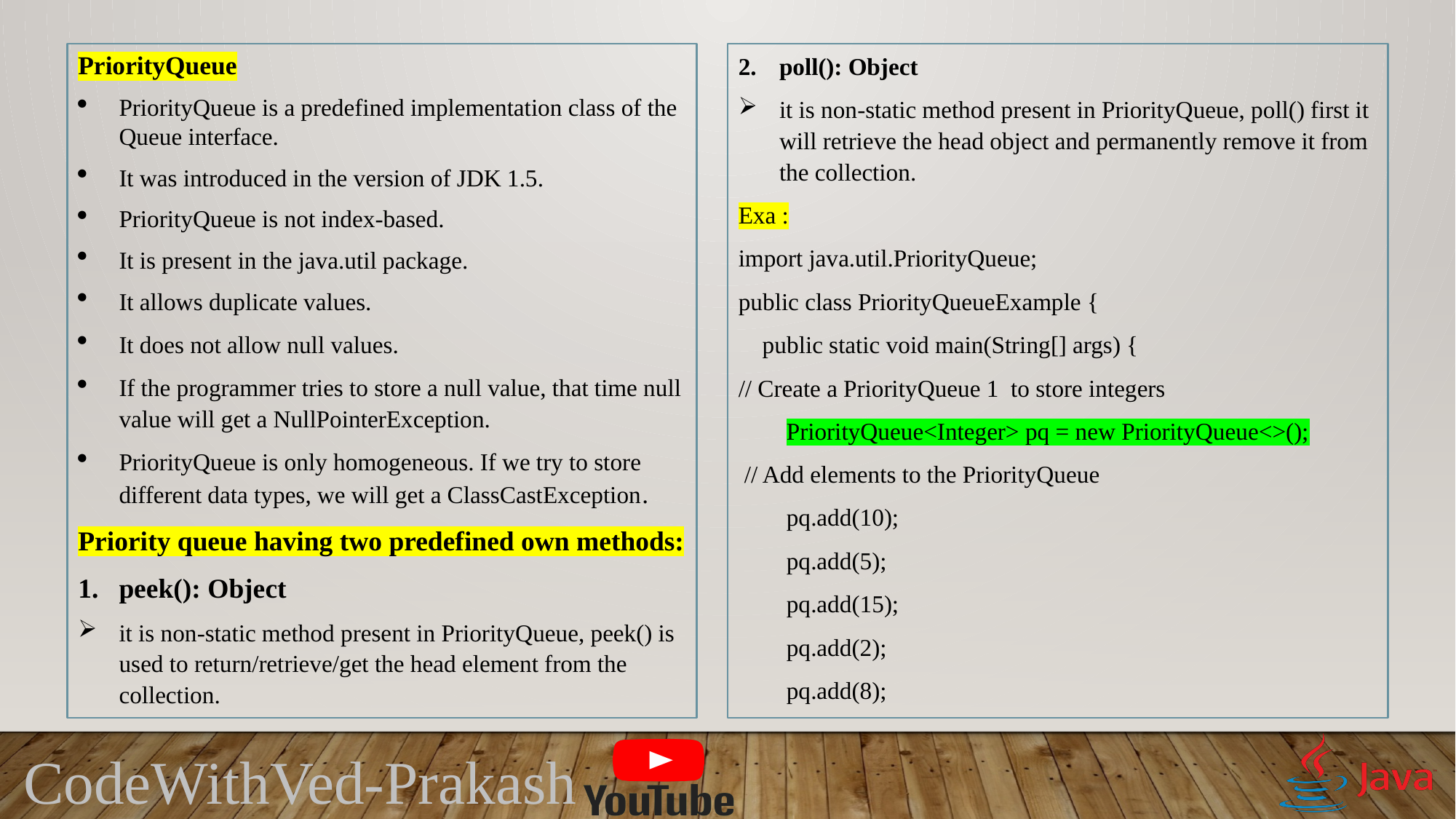

PriorityQueue
PriorityQueue is a predefined implementation class of the Queue interface.
It was introduced in the version of JDK 1.5.
PriorityQueue is not index-based.
It is present in the java.util package.
It allows duplicate values.
It does not allow null values.
If the programmer tries to store a null value, that time null value will get a NullPointerException.
PriorityQueue is only homogeneous. If we try to store different data types, we will get a ClassCastException.
Priority queue having two predefined own methods:
peek(): Object
it is non-static method present in PriorityQueue, peek() is used to return/retrieve/get the head element from the collection.
poll(): Object
it is non-static method present in PriorityQueue, poll() first it will retrieve the head object and permanently remove it from the collection.
Exa :
import java.util.PriorityQueue;
public class PriorityQueueExample {
    public static void main(String[] args) {
// Create a PriorityQueue 1  to store integers
        PriorityQueue<Integer> pq = new PriorityQueue<>();
 // Add elements to the PriorityQueue
        pq.add(10);
        pq.add(5);
        pq.add(15);
        pq.add(2);
        pq.add(8);